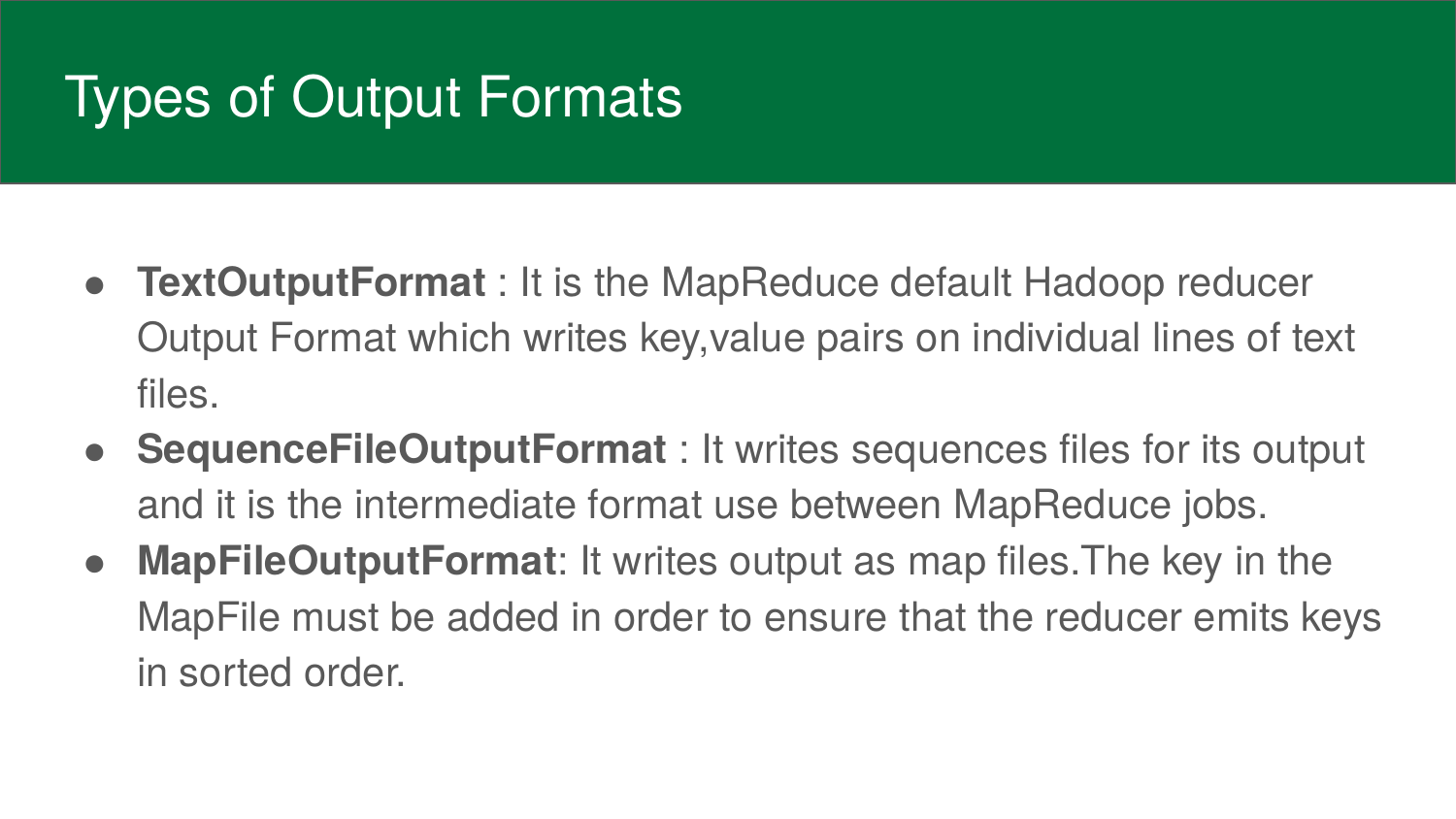

# Types of Output Formats
TextOutputFormat : It is the MapReduce default Hadoop reducer Output Format which writes key,value pairs on individual lines of text files.
SequenceFileOutputFormat : It writes sequences files for its output and it is the intermediate format use between MapReduce jobs.
MapFileOutputFormat: It writes output as map files.The key in the MapFile must be added in order to ensure that the reducer emits keys in sorted order.